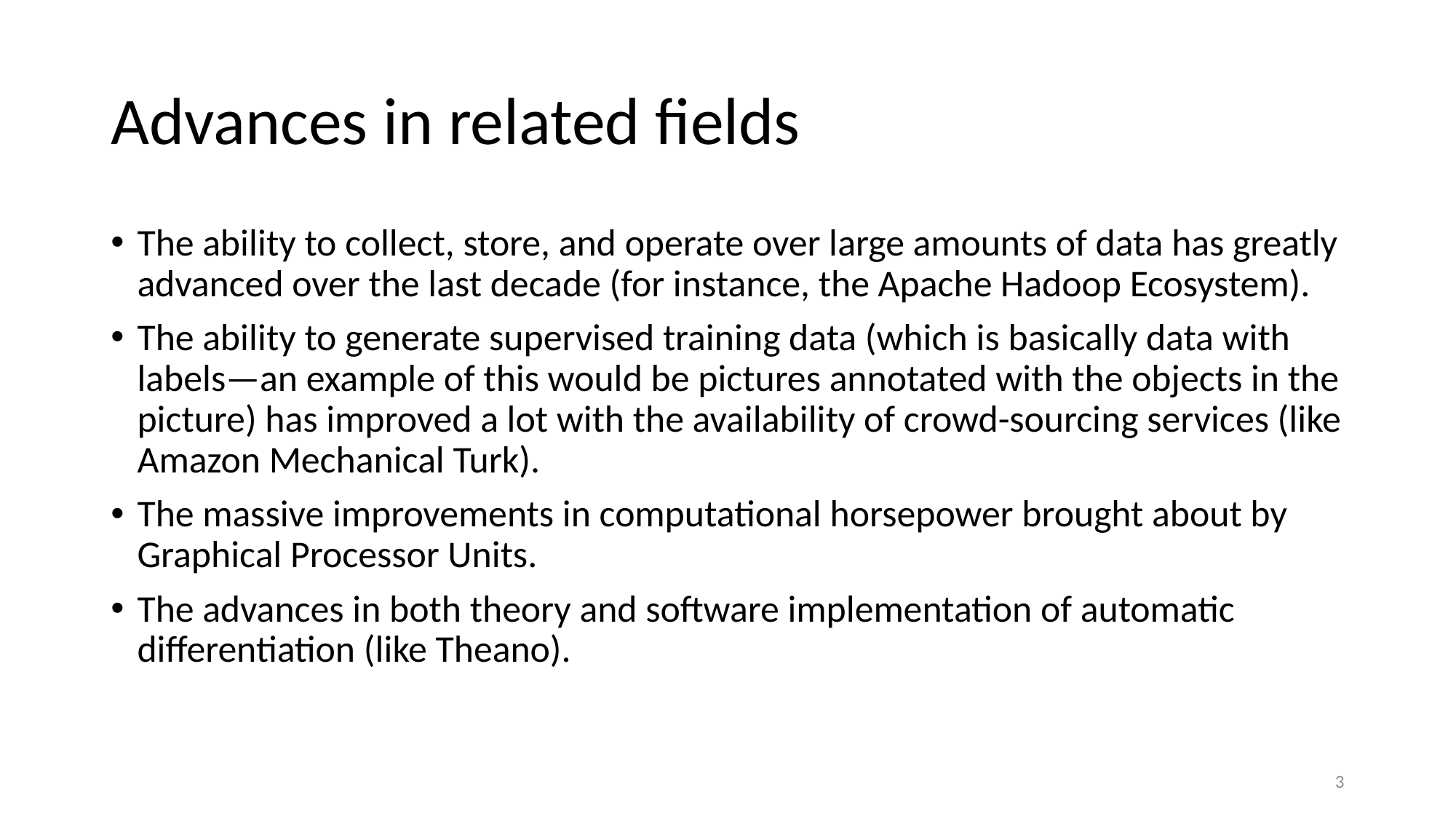

# Advances in related fields
The ability to collect, store, and operate over large amounts of data has greatly advanced over the last decade (for instance, the Apache Hadoop Ecosystem).
The ability to generate supervised training data (which is basically data with labels—an example of this would be pictures annotated with the objects in the picture) has improved a lot with the availability of crowd-sourcing services (like Amazon Mechanical Turk).
The massive improvements in computational horsepower brought about by
Graphical Processor Units.
The advances in both theory and software implementation of automatic
differentiation (like Theano).
3